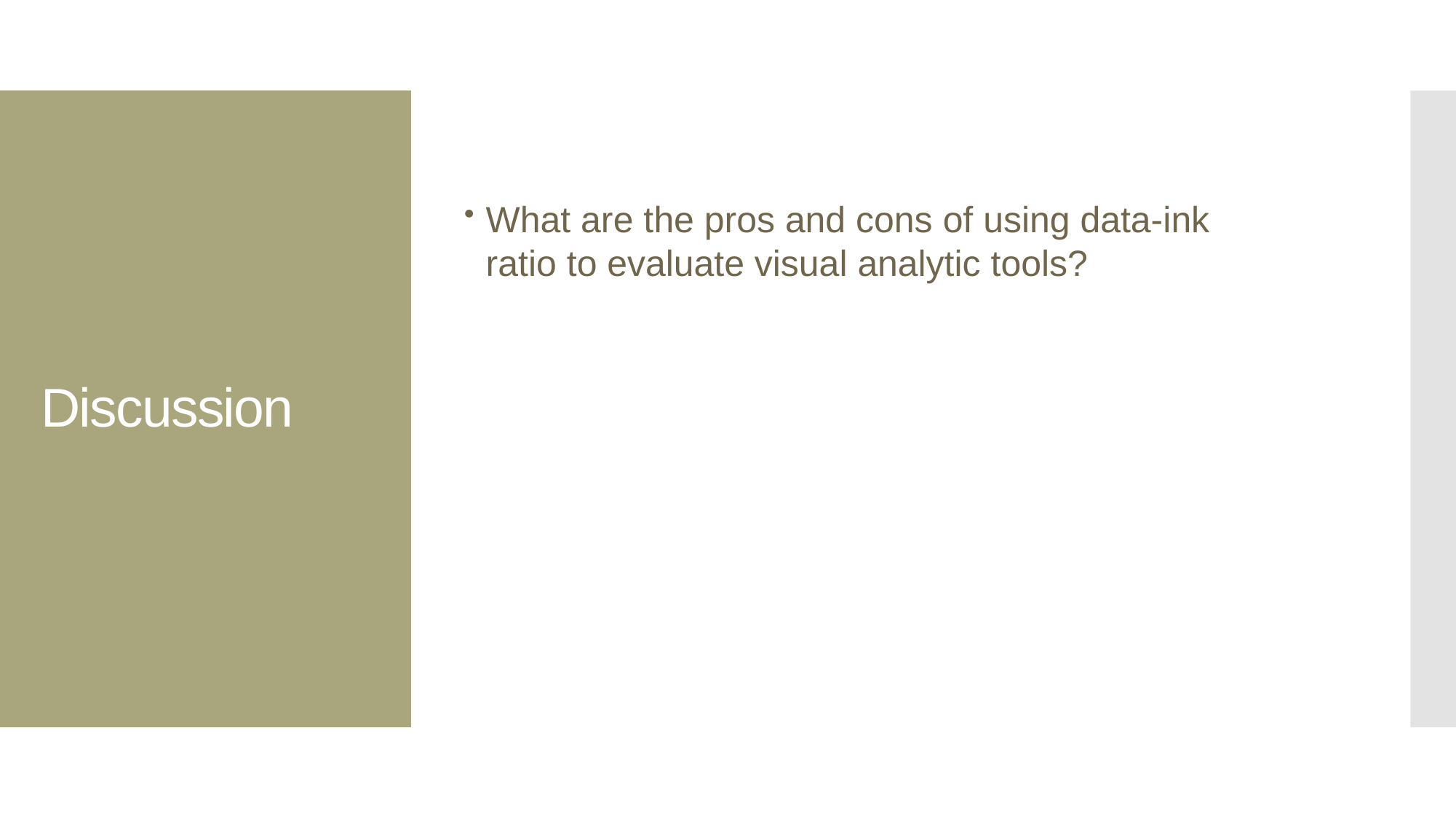

Discussion
What are the pros and cons of using data-ink ratio to evaluate visual analytic tools?